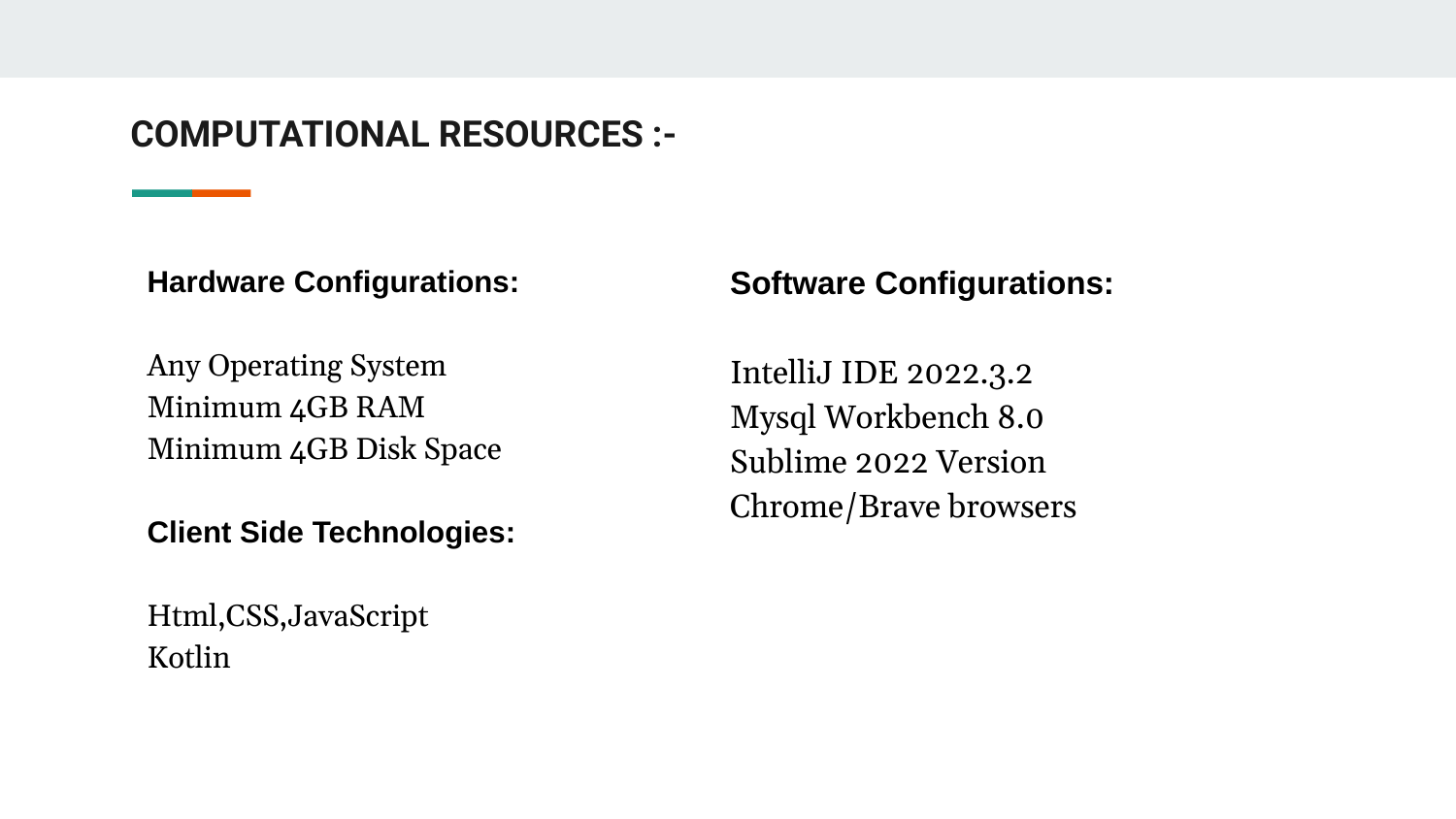

# COMPUTATIONAL RESOURCES :-
Hardware Configurations:

Any Operating System
Minimum 4GB RAM
Minimum 4GB Disk Space

Client Side Technologies:

Html,CSS,JavaScript
Kotlin
Software Configurations:

IntelliJ IDE 2022.3.2
Mysql Workbench 8.0
Sublime 2022 Version
Chrome/Brave browsers